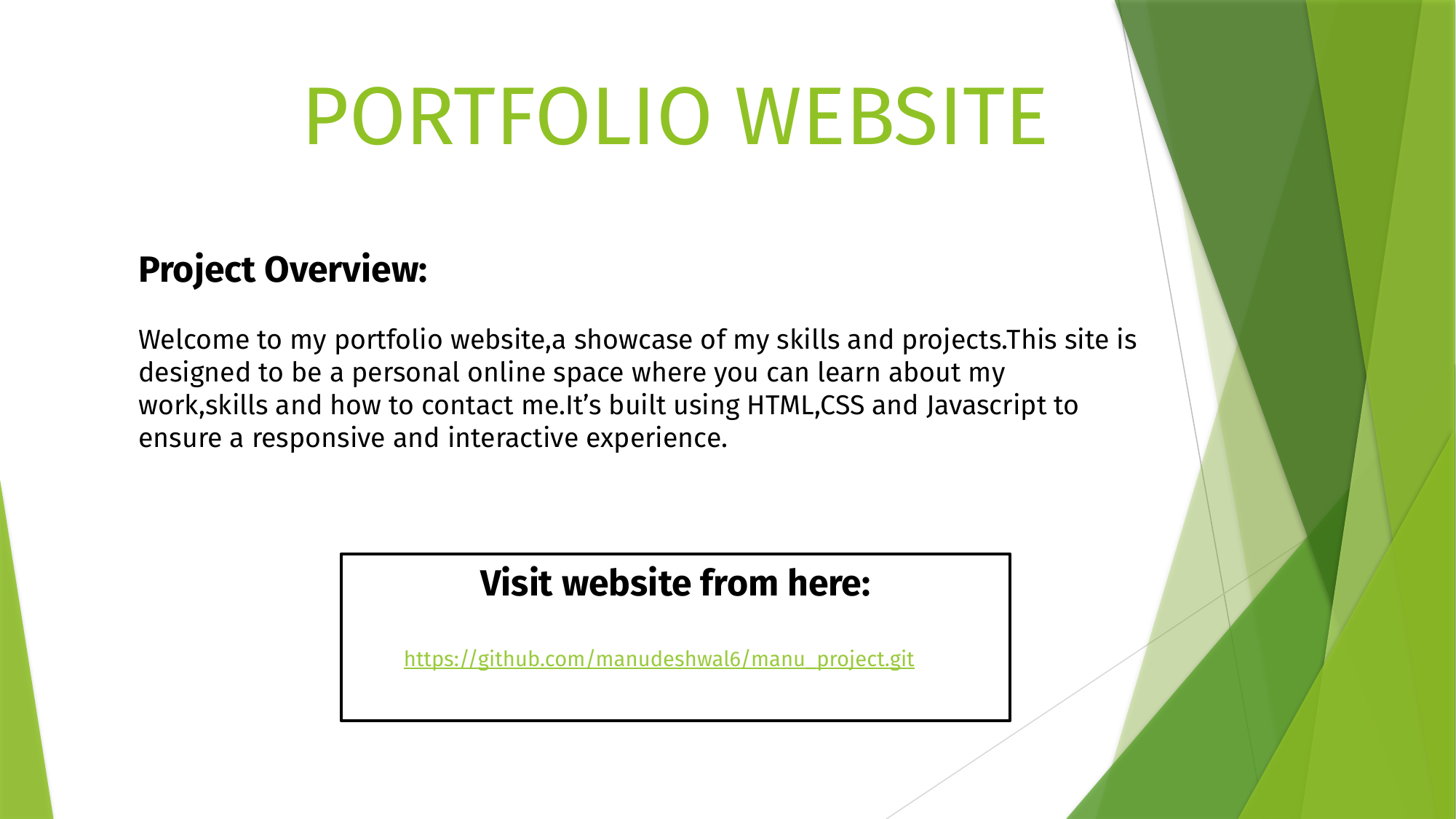

# PORTFOLIO WEBSITE
Project Overview:

Welcome to my portfolio website,a showcase of my skills and projects.This site is designed to be a personal online space where you can learn about my work,skills and how to contact me.It’s built using HTML,CSS and Javascript to ensure a responsive and interactive experience.

Visit website from here:
https://github.com/manudeshwal6/manu_project.git